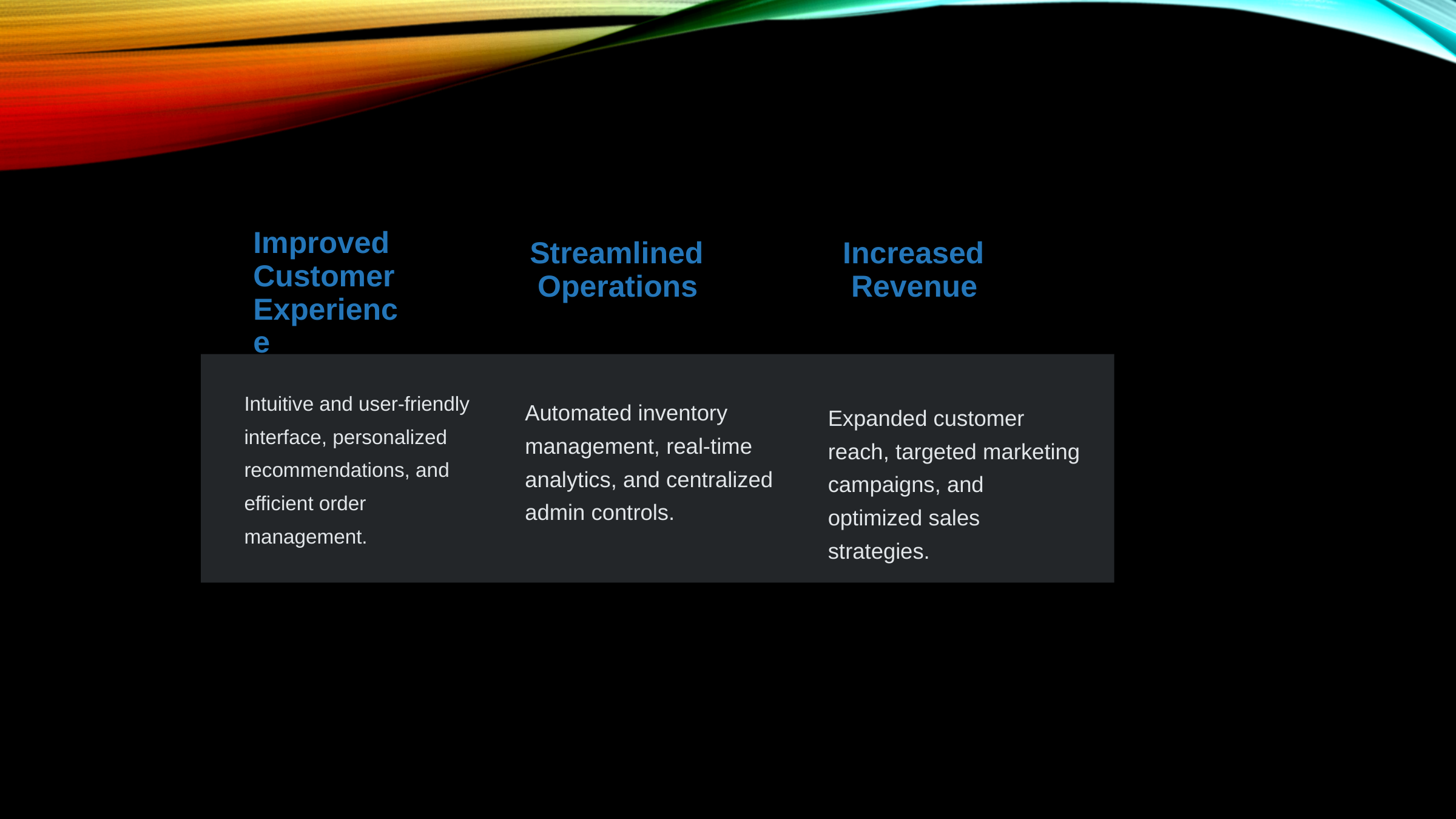

Improved Customer Experience
  Streamlined
    Operations
Increased
 Revenue

Intuitive and user-friendly interface, personalized recommendations, and efficient order management.
Automated inventory management, real-time analytics, and centralized admin controls.
Expanded customer reach, targeted marketing campaigns, and optimized sales strategies.